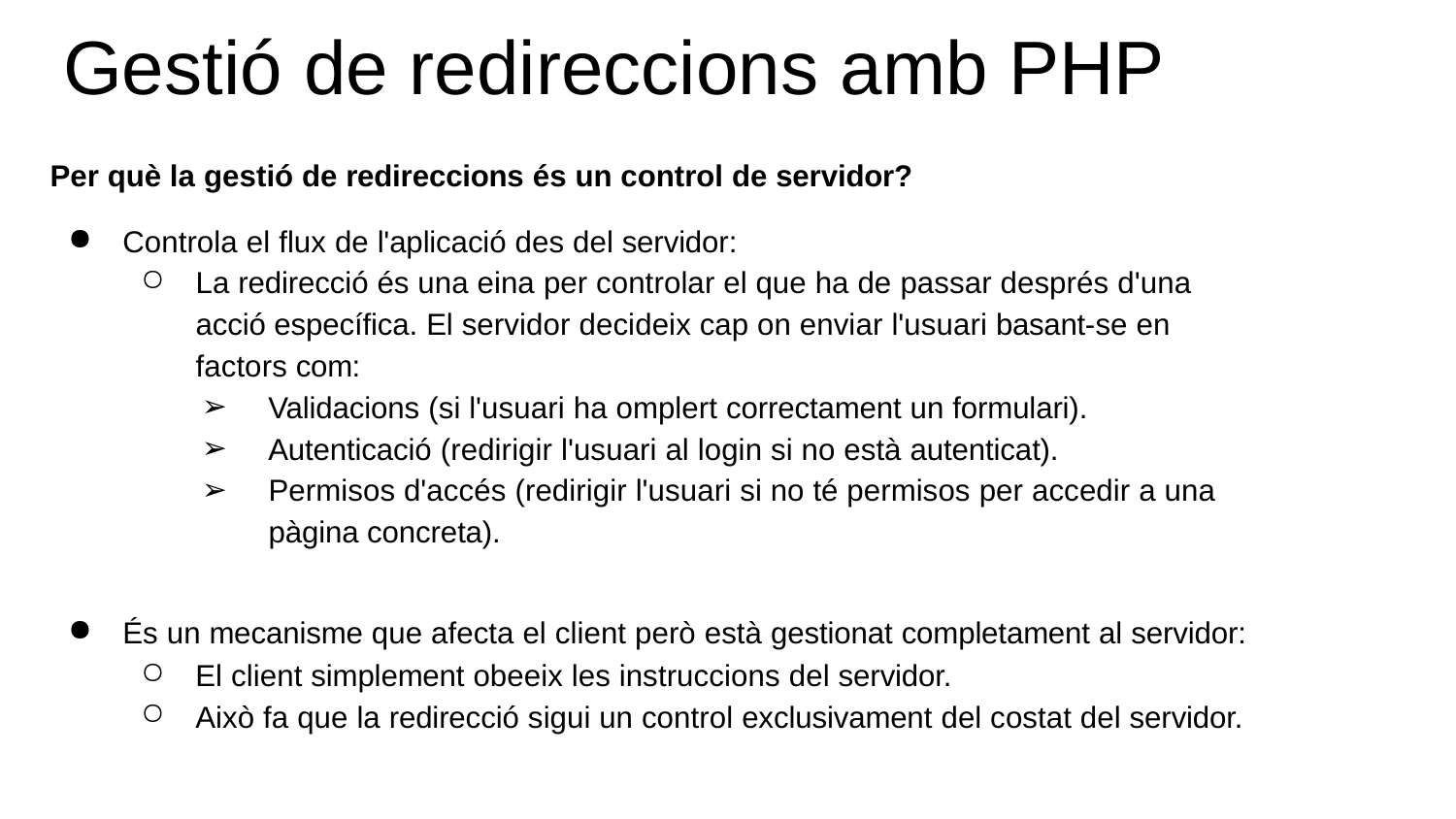

# Gestió de redireccions amb PHP
Per què la gestió de redireccions és un control de servidor?
Controla el flux de l'aplicació des del servidor:
La redirecció és una eina per controlar el que ha de passar després d'una acció específica. El servidor decideix cap on enviar l'usuari basant-se en factors com:
Validacions (si l'usuari ha omplert correctament un formulari).
Autenticació (redirigir l'usuari al login si no està autenticat).
Permisos d'accés (redirigir l'usuari si no té permisos per accedir a una pàgina concreta).

És un mecanisme que afecta el client però està gestionat completament al servidor:
El client simplement obeeix les instruccions del servidor.
Això fa que la redirecció sigui un control exclusivament del costat del servidor.